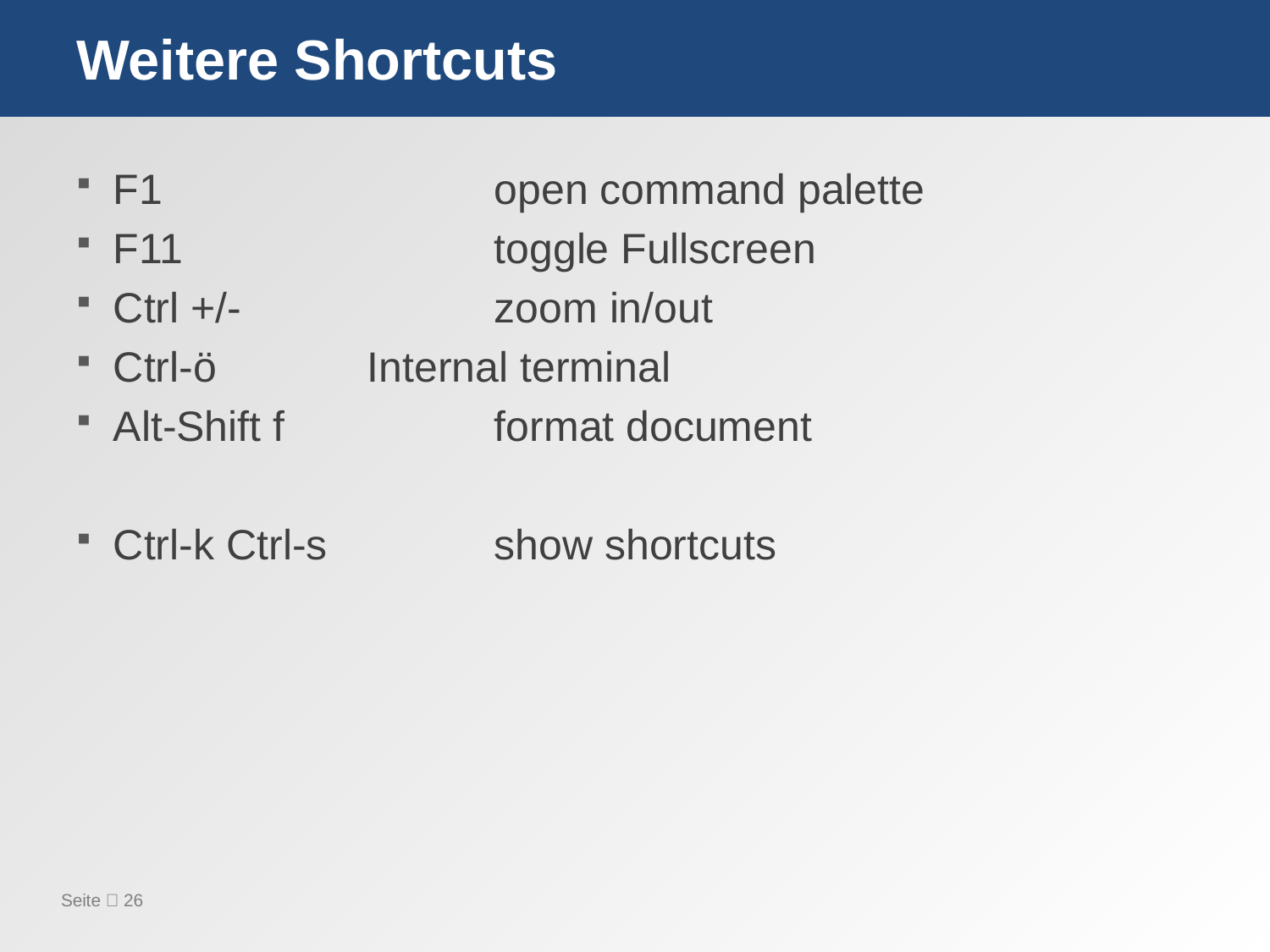

# Weitere Shortcuts
F1			open command palette
F11			toggle Fullscreen
Ctrl +/-		zoom in/out
Ctrl-ö		Internal terminal
Alt-Shift f		format document

Ctrl-k Ctrl-s		show shortcuts